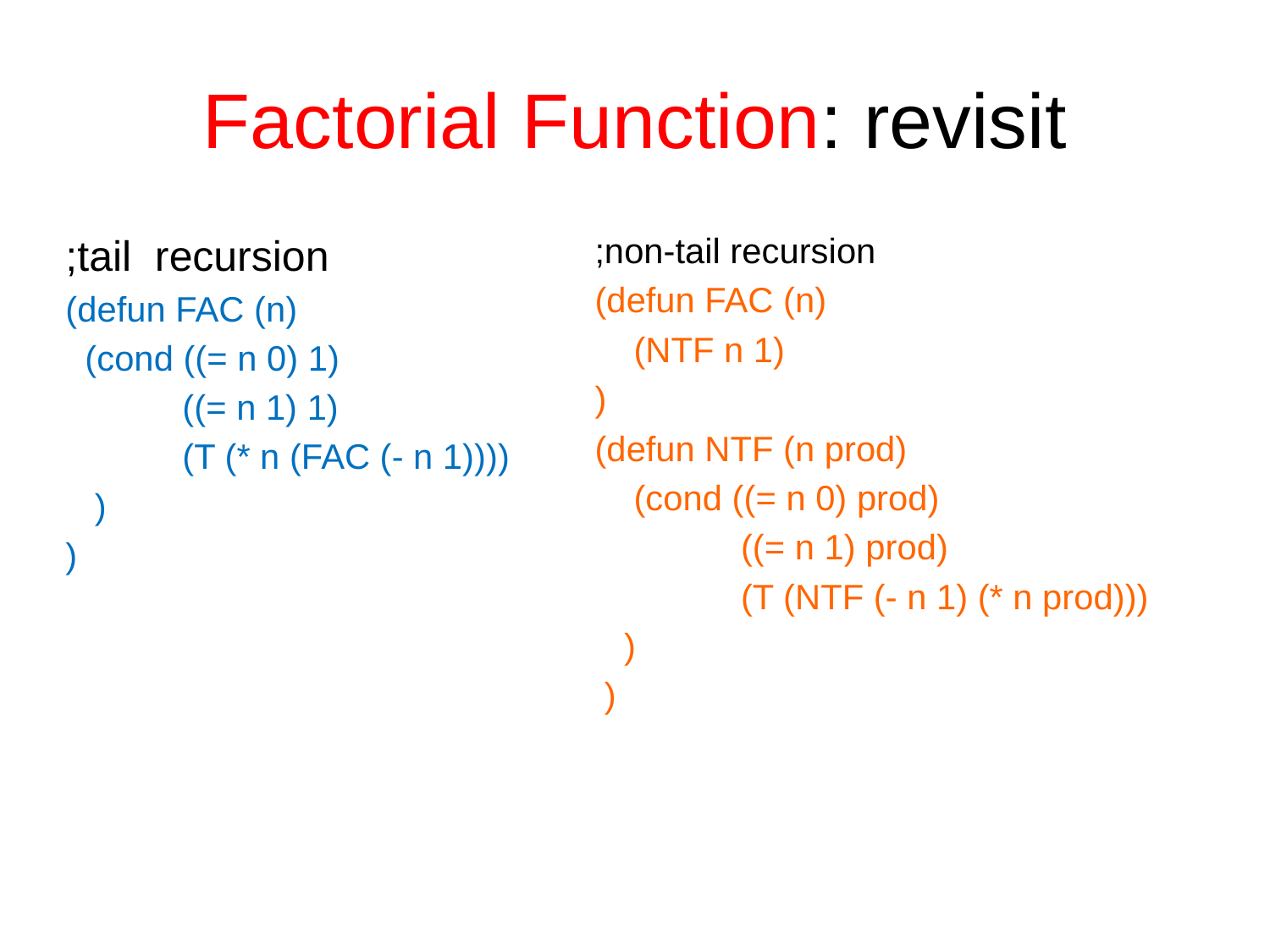

# Factorial Function: revisit
;tail  recursion
(defun FAC (n)
  (cond ((= n 0) 1)
            ((= n 1) 1)
            (T (* n (FAC (- n 1))))
   )
)
;non-tail recursion
(defun FAC (n)
    (NTF n 1)
)
(defun NTF (n prod)
    (cond ((= n 0) prod)
               ((= n 1) prod)
               (T (NTF (- n 1) (* n prod)))
   )
 )